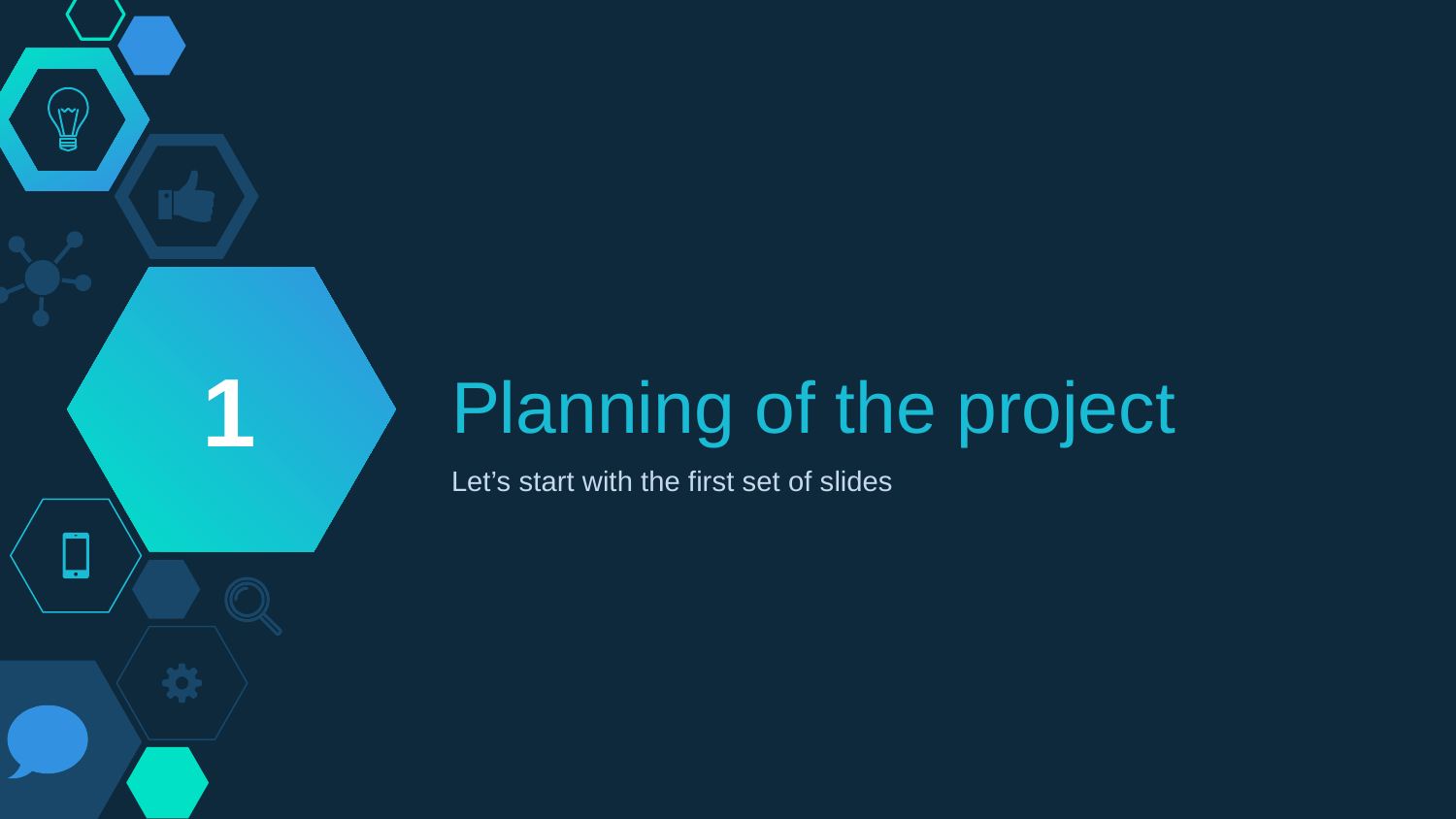

1
# Planning of the project
Let’s start with the first set of slides